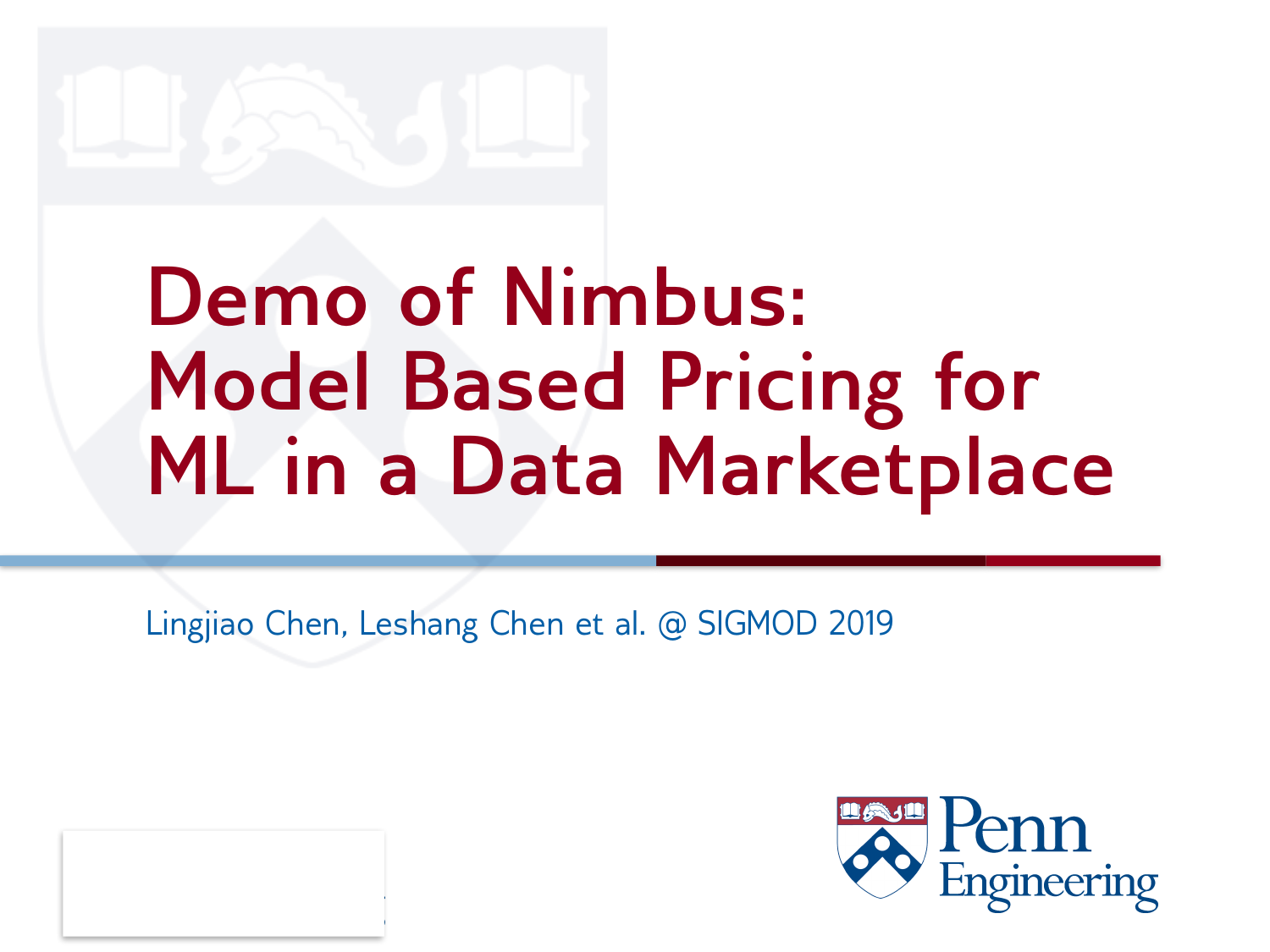

# Demo of Nimbus: Model Based Pricing for ML in a Data Marketplace
Lingjiao Chen, Leshang Chen et al. @ SIGMOD 2019